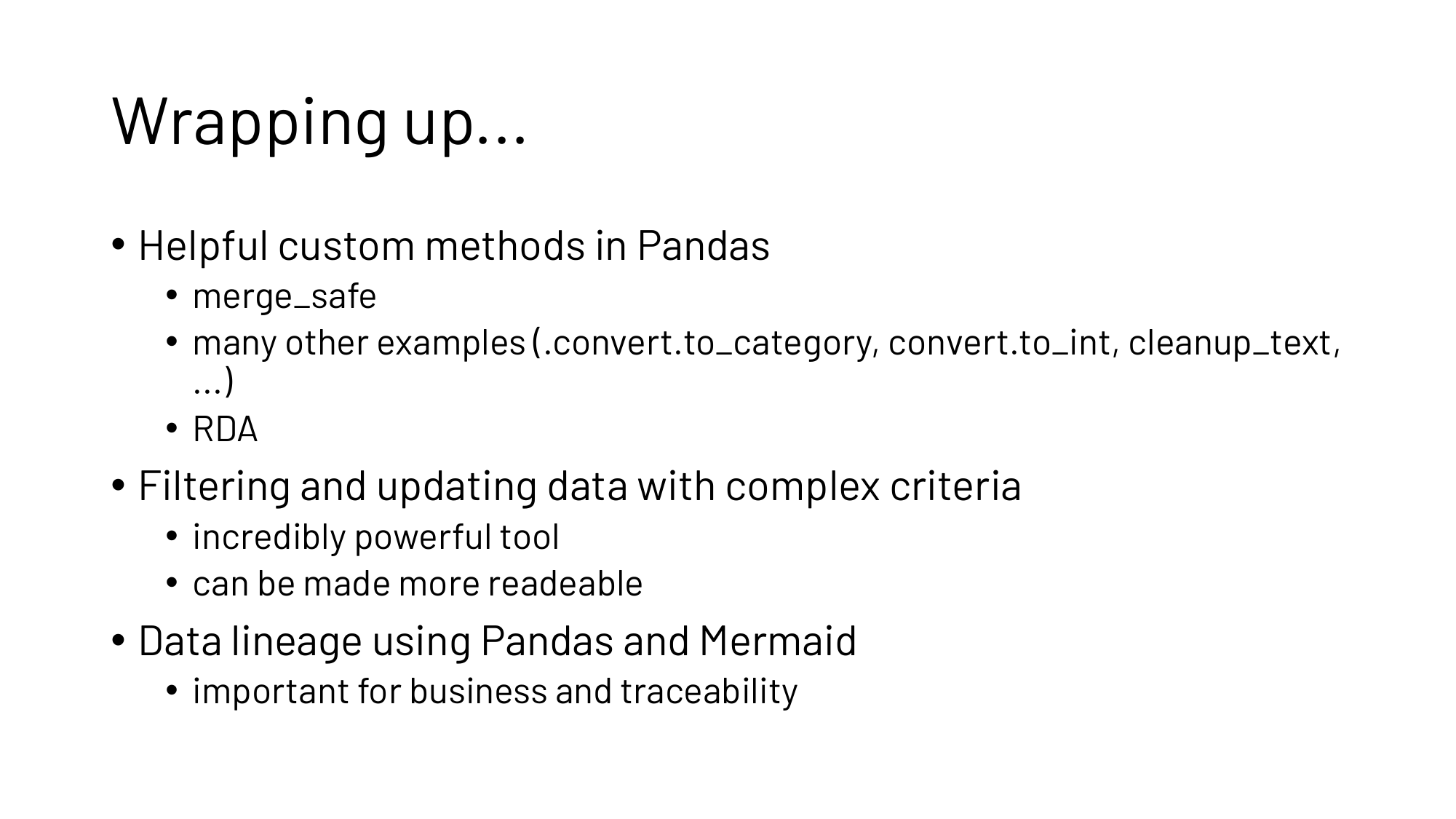

# Wrapping up...
Helpful custom methods in Pandas
merge_safe
many other examples (.convert.to_category, convert.to_int, cleanup_text, ...)
RDA
Filtering and updating data with complex criteria
incredibly powerful tool
can be made more readeable
Data lineage using Pandas and Mermaid
important for business and traceability